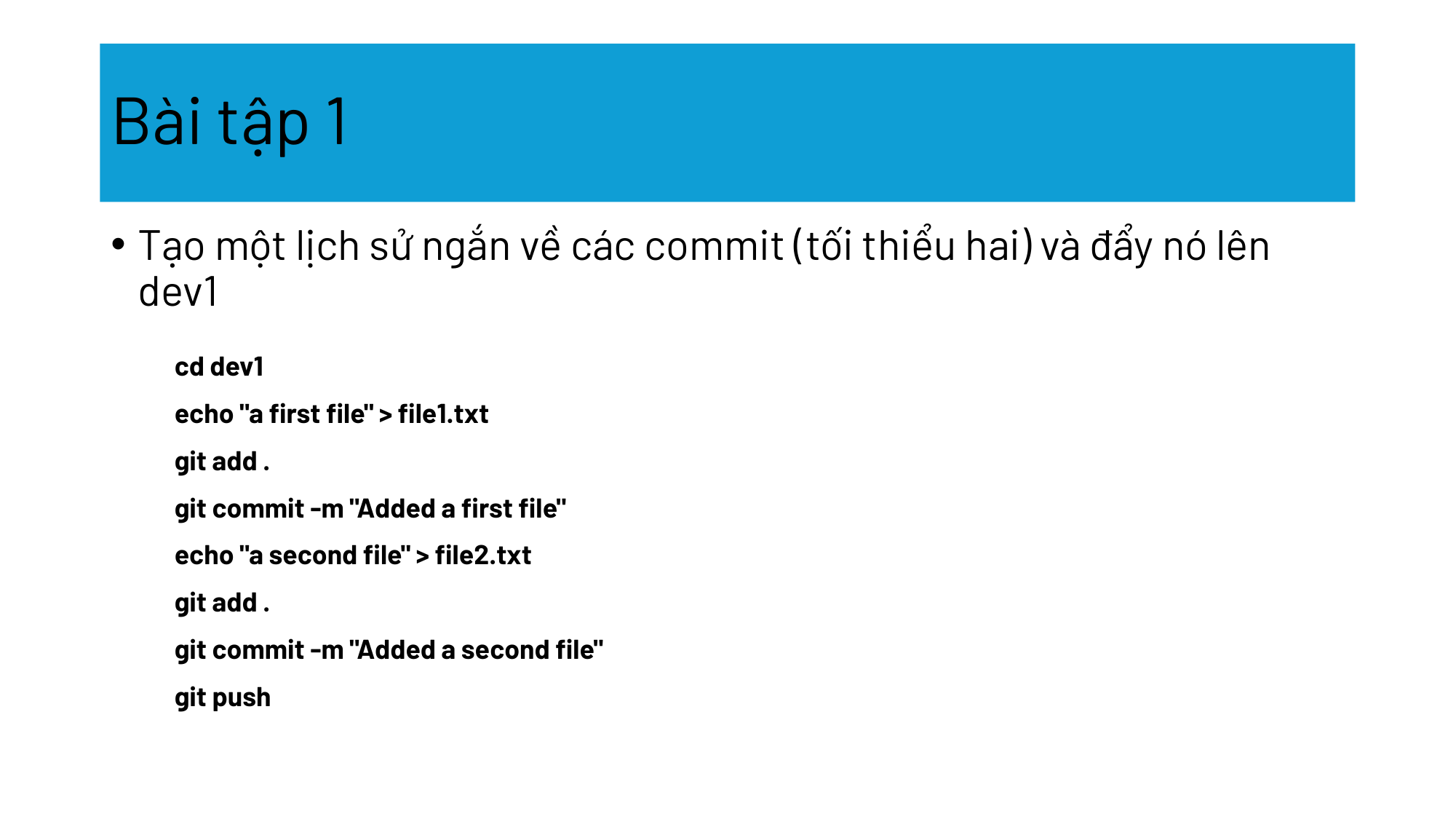

# Bài tập 1
Tạo một lịch sử ngắn về các commit (tối thiểu hai) và đẩy nó lên dev1
cd dev1
echo "a first file" > file1.txt
git add .
git commit -m "Added a first file"
echo "a second file" > file2.txt
git add .
git commit -m "Added a second file"
git push